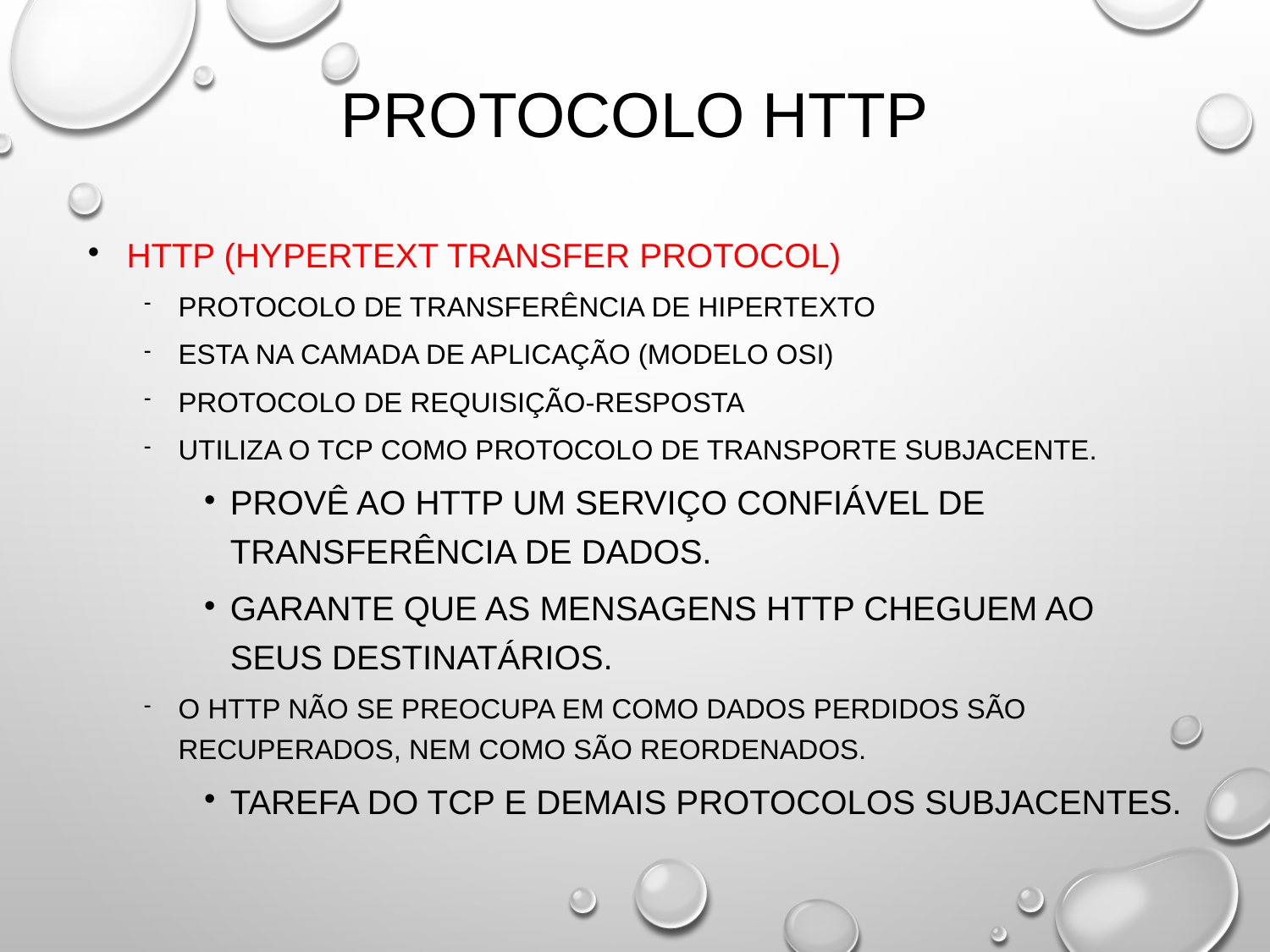

# Protocolo HTTP
HTTP (Hypertext Transfer Protocol)
Protocolo de Transferência de Hipertexto
Esta na camada de aplicação (modelo OSI)
Protocolo de requisição-resposta
Utiliza o TCP como protocolo de transporte subjacente.
Provê ao HTTP um serviço confiável de transferência de dados.
Garante que as mensagens HTTP cheguem ao seus destinatários.
O HTTP não se preocupa em como dados perdidos são recuperados, nem como são reordenados.
Tarefa do TCP e demais protocolos subjacentes.